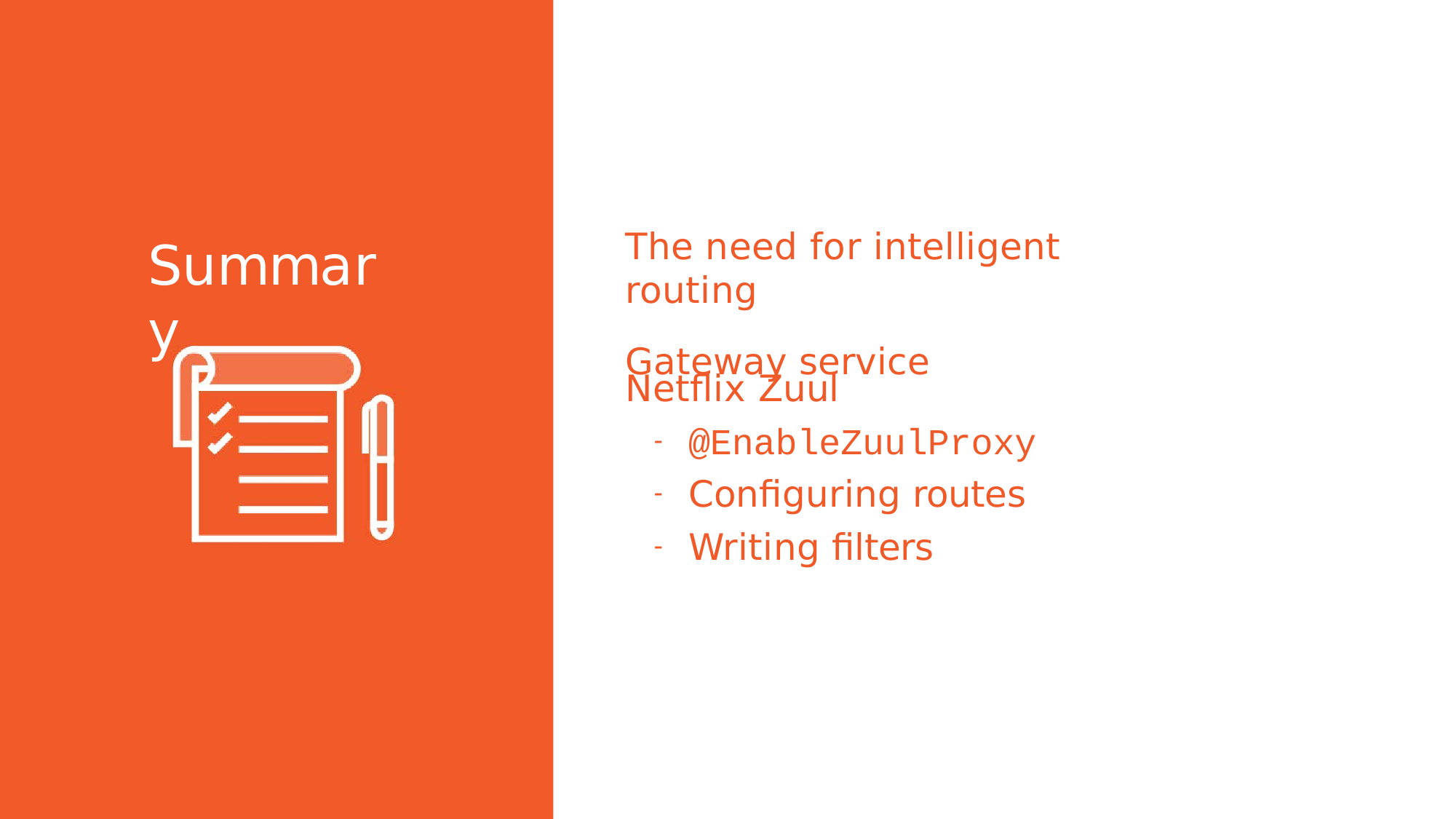

# The need for intelligent routing
Gateway service
Summary
Netflix Zuul
@EnableZuulProxy
Configuring routes
Writing filters